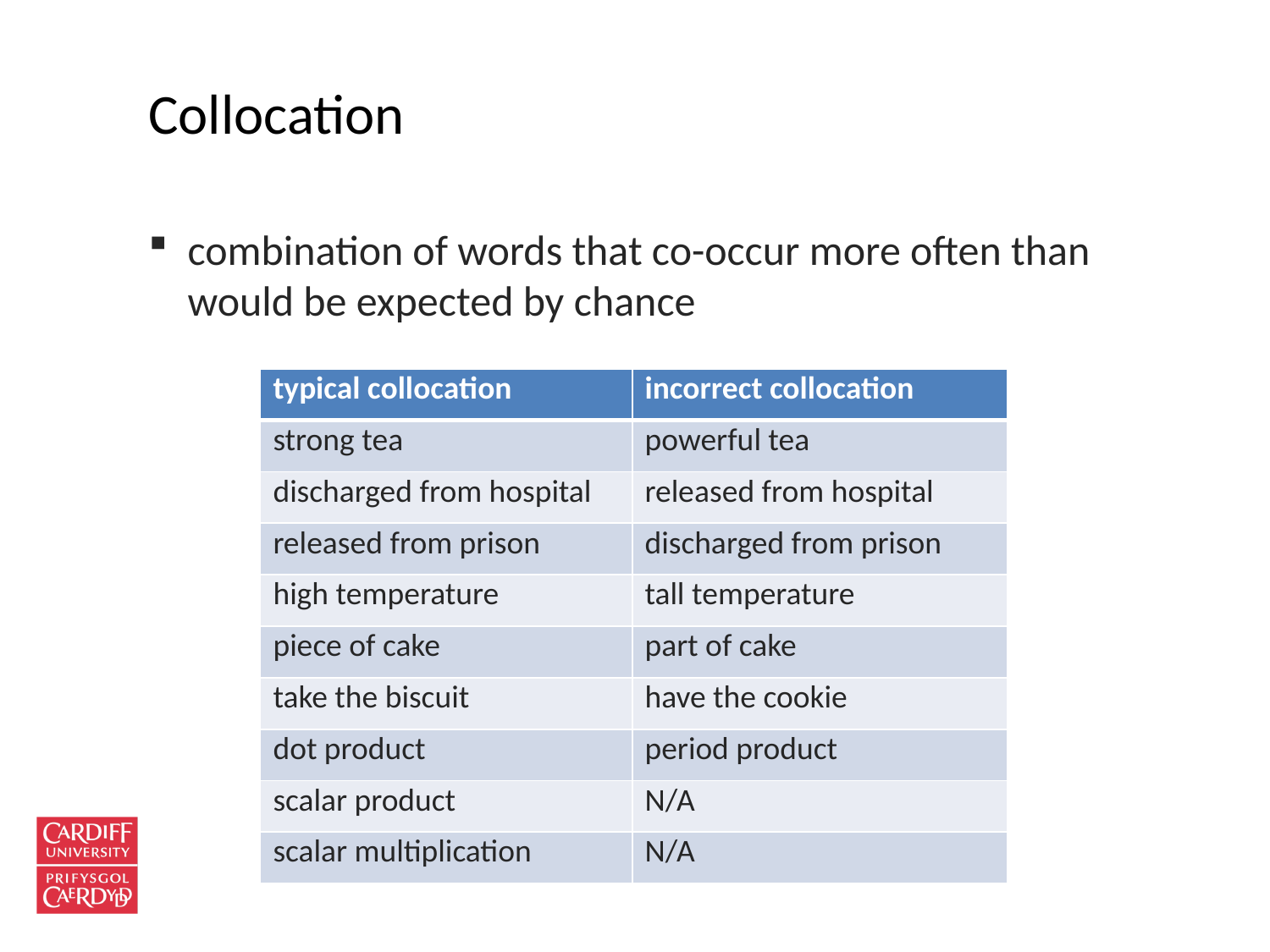

# Collocation
combination of words that co-occur more often than would be expected by chance

| typical collocation | incorrect collocation |
| --- | --- |
| strong tea | powerful tea |
| discharged from hospital | released from hospital |
| released from prison | discharged from prison |
| high temperature | tall temperature |
| piece of cake | part of cake |
| take the biscuit | have the cookie |
| dot product | period product |
| scalar product | N/A |
| scalar multiplication | N/A |